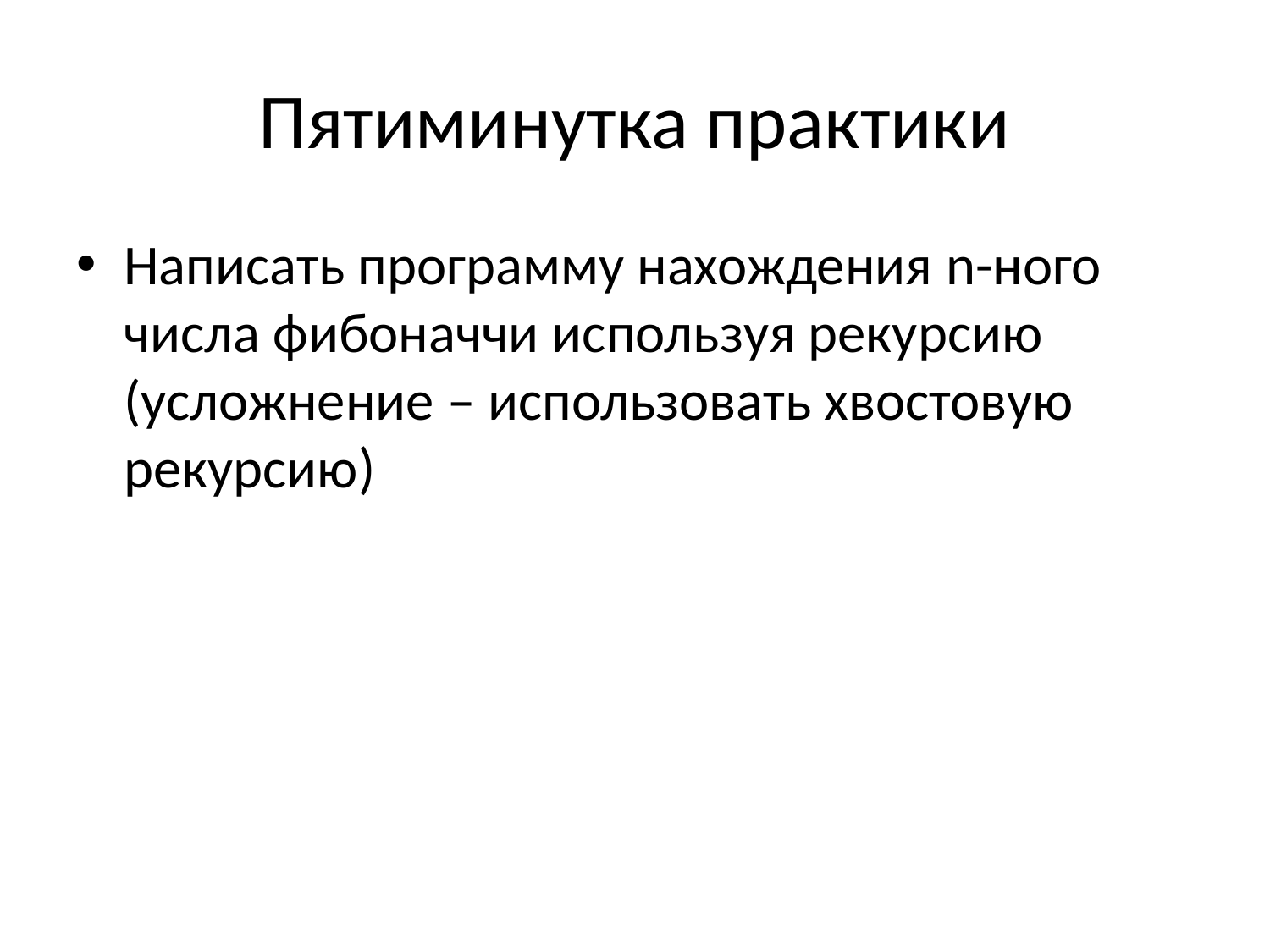

# Пятиминутка практики
Написать программу нахождения n-ного числа фибоначчи используя рекурсию (усложнение – использовать хвостовую рекурсию)